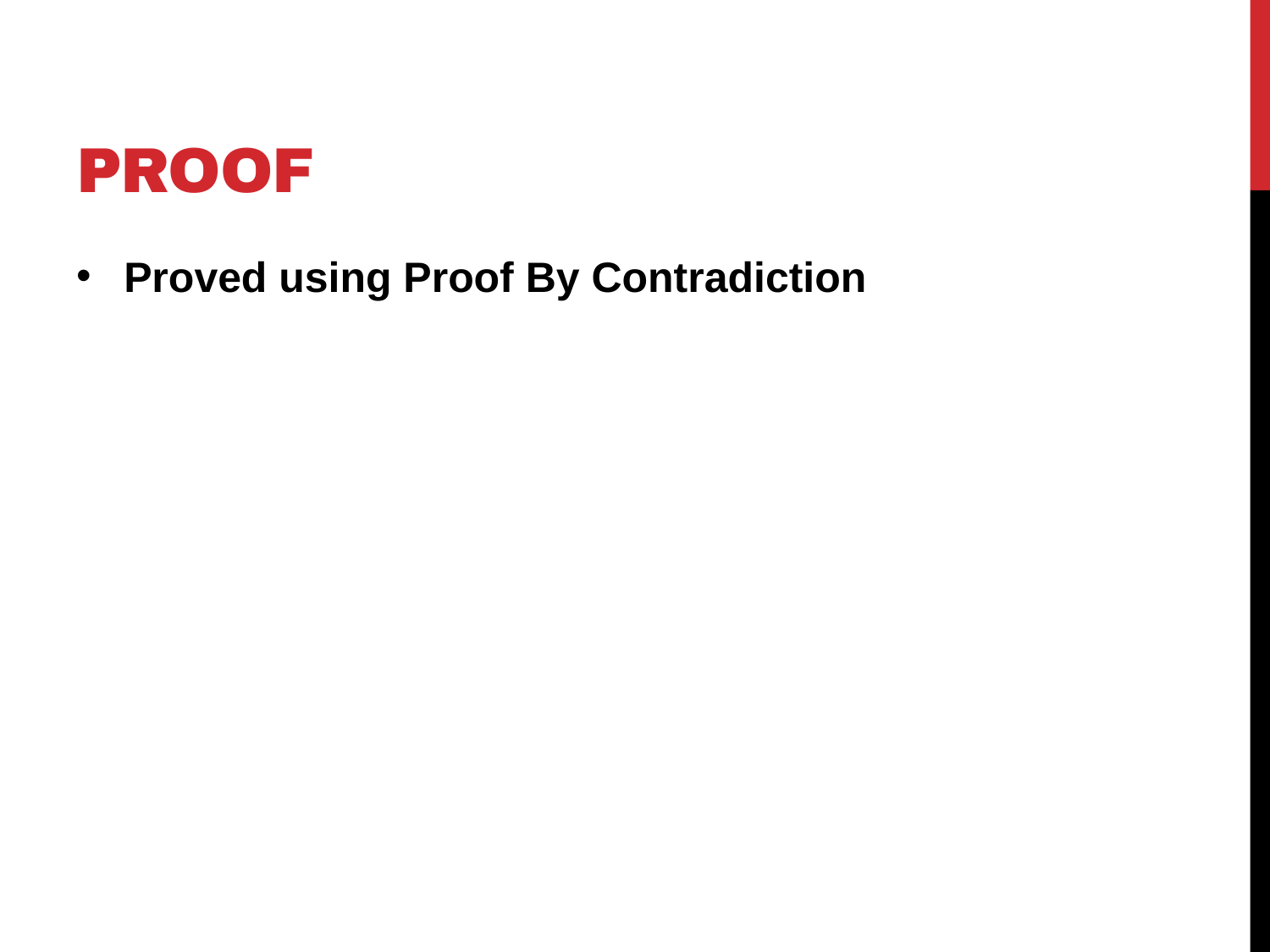

# PROOF
Proved using Proof By Contradiction